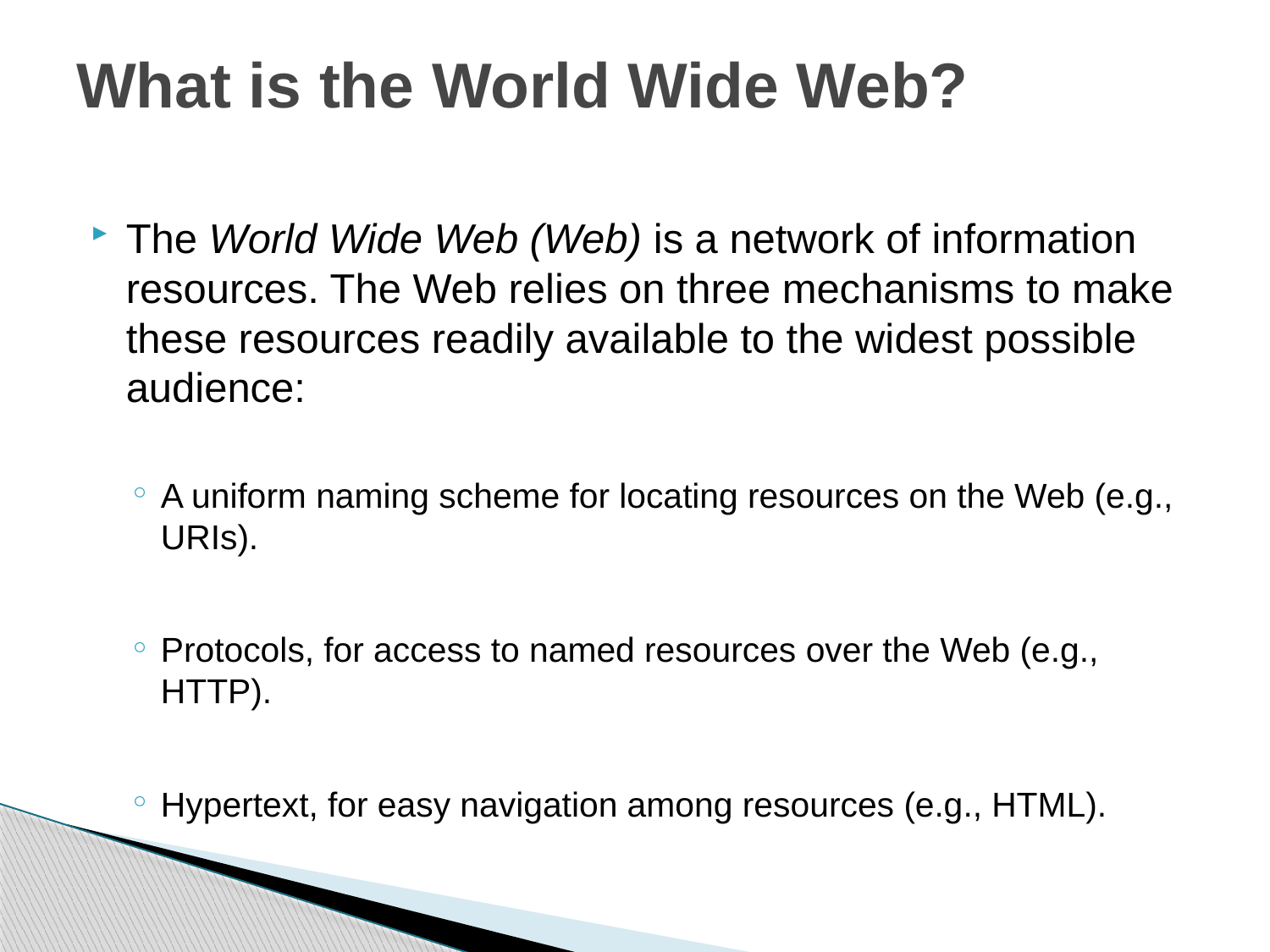

# What is the World Wide Web?
The World Wide Web (Web) is a network of information resources. The Web relies on three mechanisms to make these resources readily available to the widest possible audience:

A uniform naming scheme for locating resources on the Web (e.g., URIs).

Protocols, for access to named resources over the Web (e.g., HTTP).

Hypertext, for easy navigation among resources (e.g., HTML).